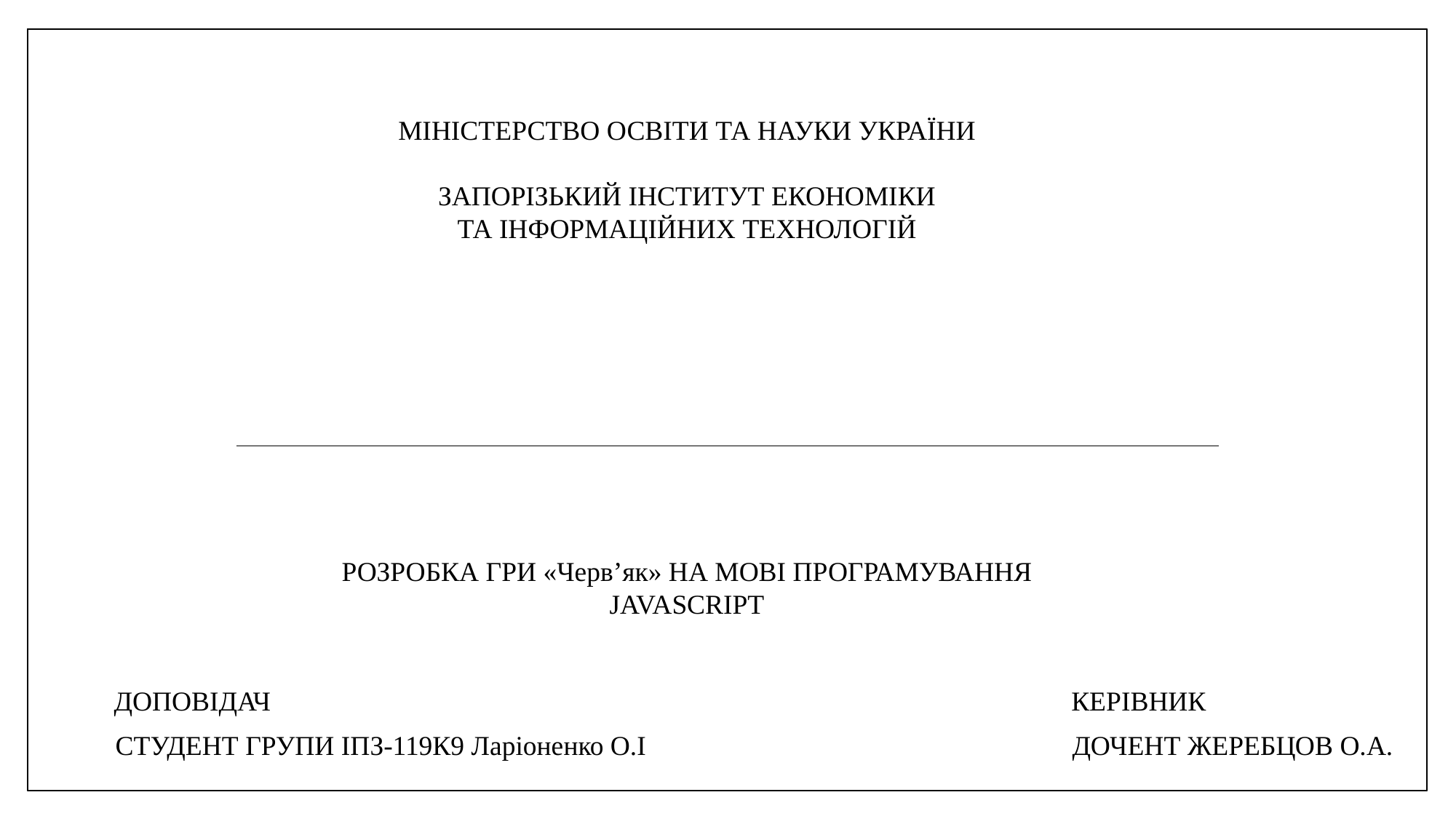

МІНІСТЕРСТВО ОСВІТИ ТА НАУКИ УКРАЇНИ

ЗАПОРІЗЬКИЙ ІНСТИТУТ ЕКОНОМІКИ
ТА ІНФОРМАЦІЙНИХ ТЕХНОЛОГІЙ
РОЗРОБКА ГРИ «Черв’як» НА МОВІ ПРОГРАМУВАННЯ JAVASCRIPT
ДОПОВІДАЧ
КЕРІВНИК
СТУДЕНТ ГРУПИ ІПЗ-119К9 Ларіоненко О.І
ДОЧЕНТ ЖЕРЕБЦОВ О.А.